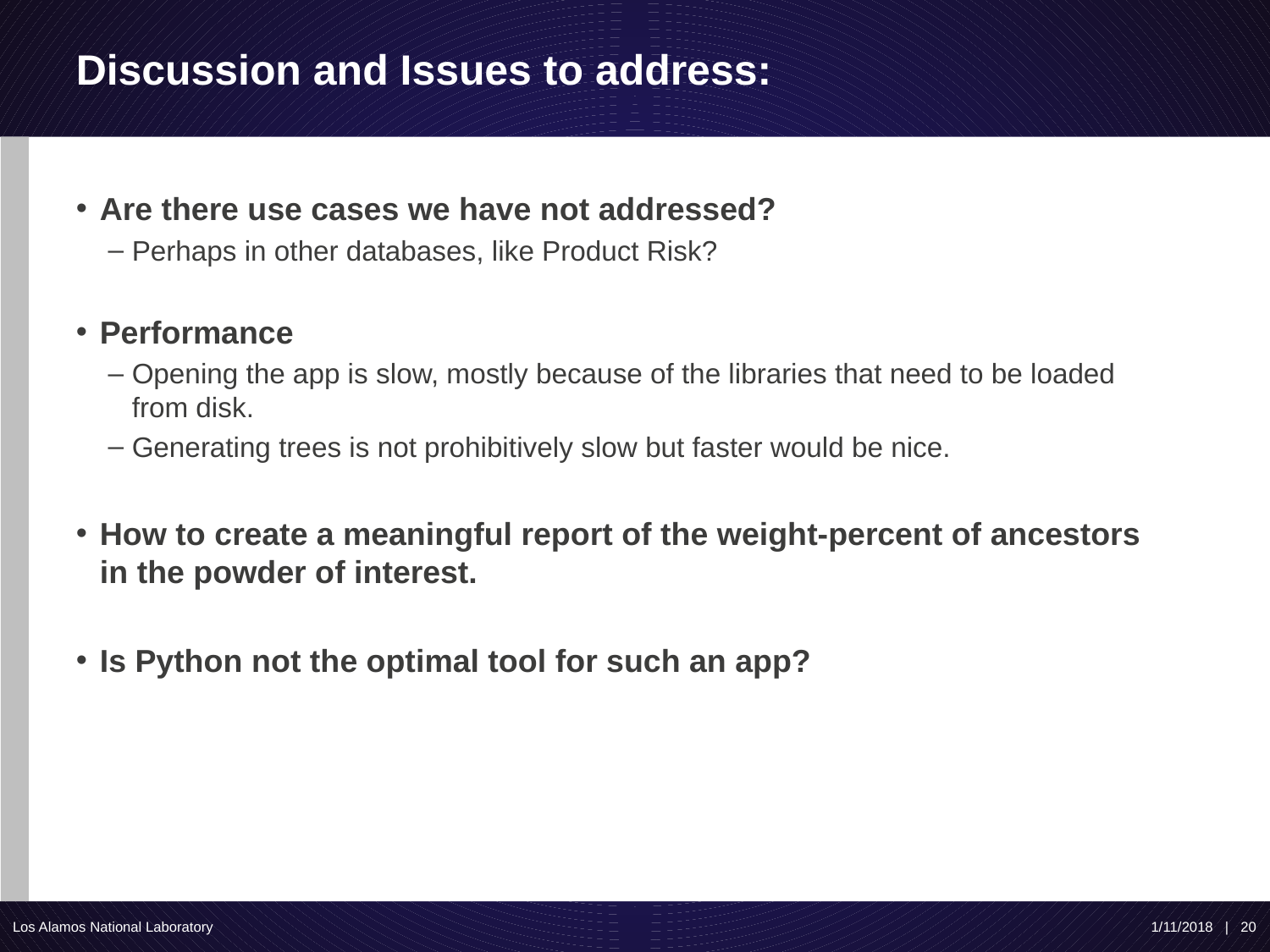

# Discussion and Issues to address:

Are there use cases we have not addressed?
Perhaps in other databases, like Product Risk?

Performance
Opening the app is slow, mostly because of the libraries that need to be loaded from disk.
Generating trees is not prohibitively slow but faster would be nice.

How to create a meaningful report of the weight-percent of ancestors in the powder of interest.

Is Python not the optimal tool for such an app?

Los Alamos National Laboratory
1/11/2018   |   20